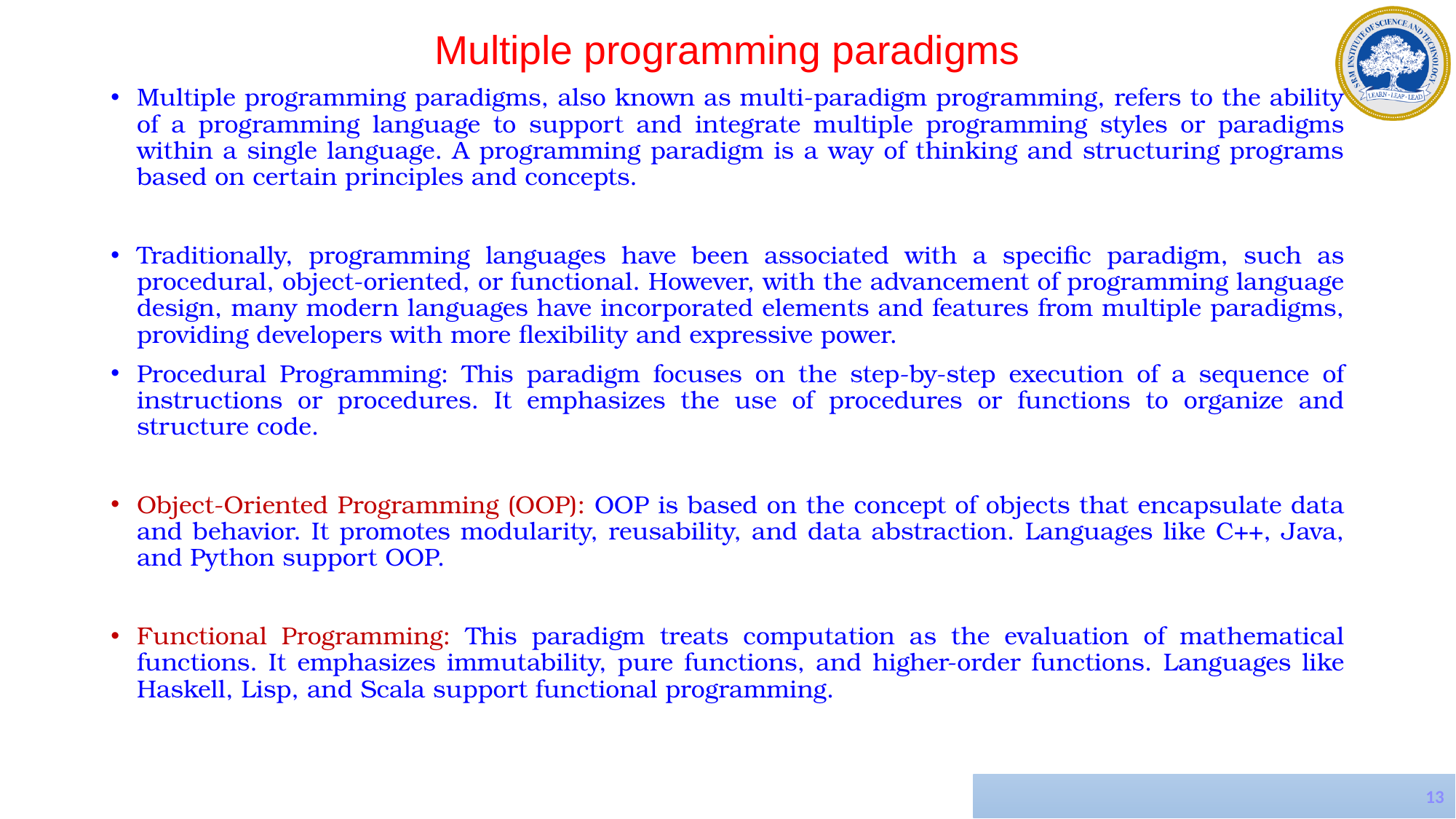

Multiple programming paradigms
Multiple programming paradigms, also known as multi-paradigm programming, refers to the ability of a programming language to support and integrate multiple programming styles or paradigms within a single language. A programming paradigm is a way of thinking and structuring programs based on certain principles and concepts.

Traditionally, programming languages have been associated with a specific paradigm, such as procedural, object-oriented, or functional. However, with the advancement of programming language design, many modern languages have incorporated elements and features from multiple paradigms, providing developers with more flexibility and expressive power.
Procedural Programming: This paradigm focuses on the step-by-step execution of a sequence of instructions or procedures. It emphasizes the use of procedures or functions to organize and structure code.

Object-Oriented Programming (OOP): OOP is based on the concept of objects that encapsulate data and behavior. It promotes modularity, reusability, and data abstraction. Languages like C++, Java, and Python support OOP.

Functional Programming: This paradigm treats computation as the evaluation of mathematical functions. It emphasizes immutability, pure functions, and higher-order functions. Languages like Haskell, Lisp, and Scala support functional programming.

13